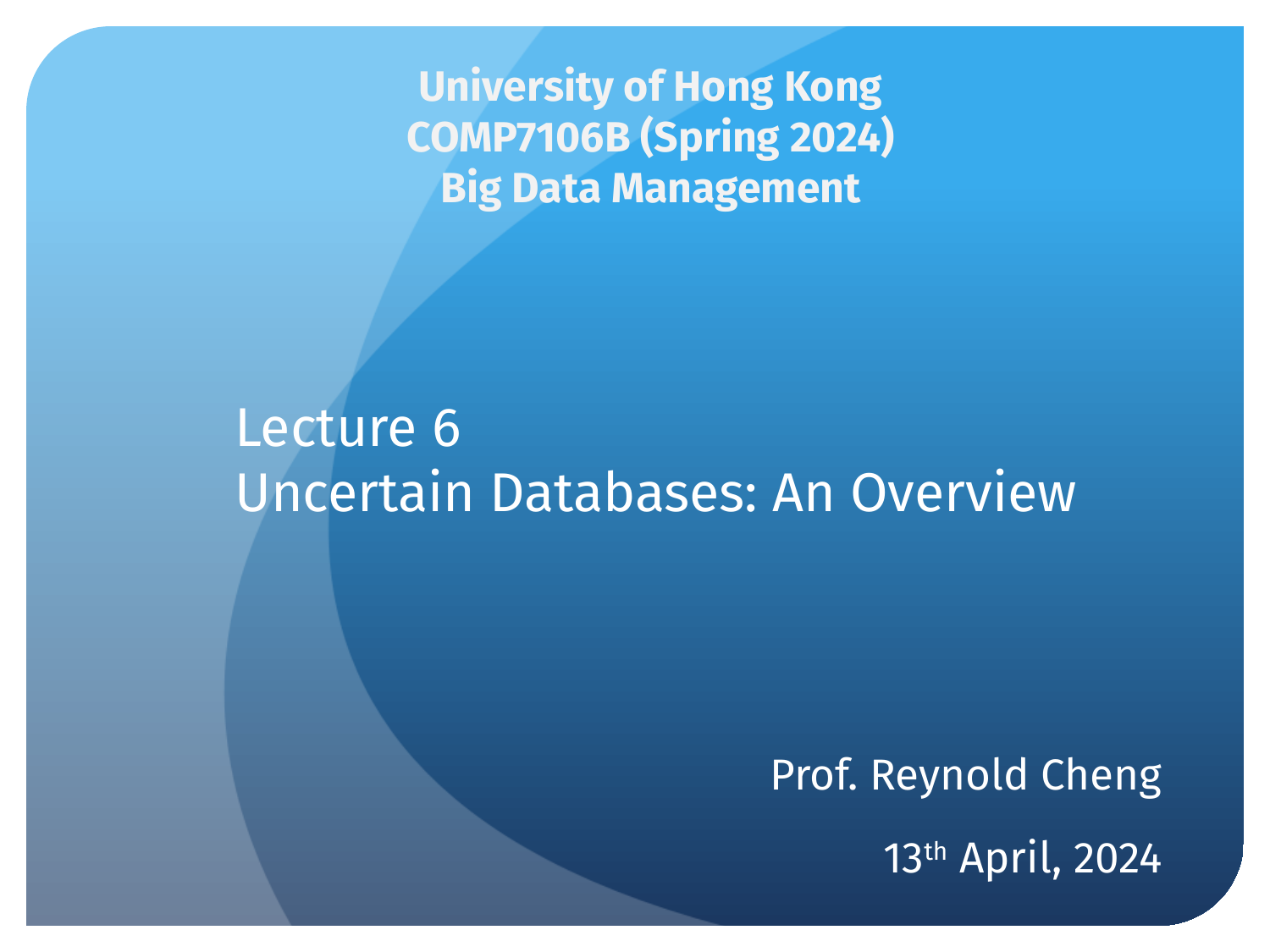

University of Hong Kong
COMP7106B (Spring 2024)
Big Data Management
Lecture 6
Uncertain Databases: An Overview
Prof. Reynold Cheng
13th April, 2024